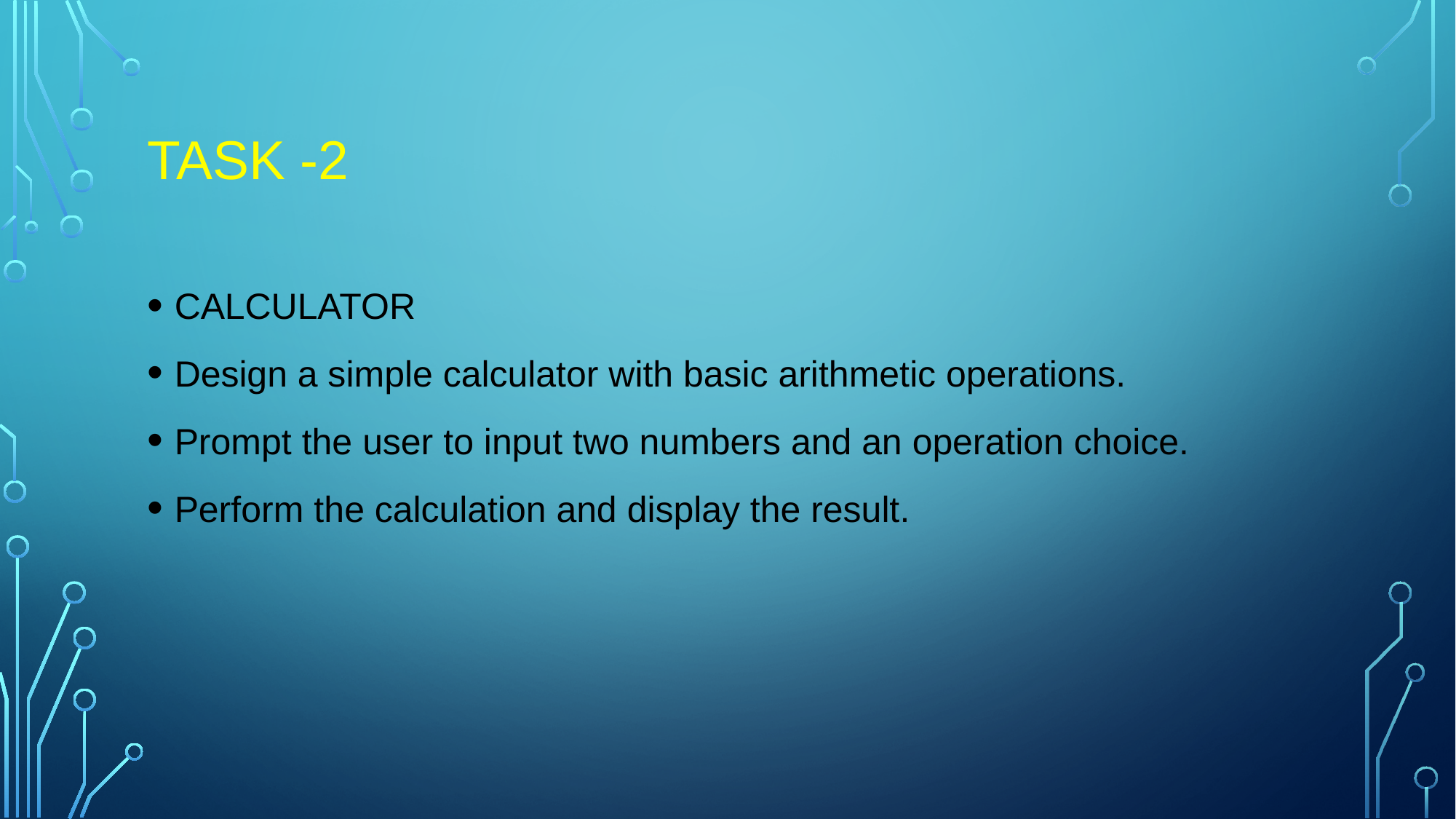

# Task -2
CALCULATOR
Design a simple calculator with basic arithmetic operations.
Prompt the user to input two numbers and an operation choice.
Perform the calculation and display the result.